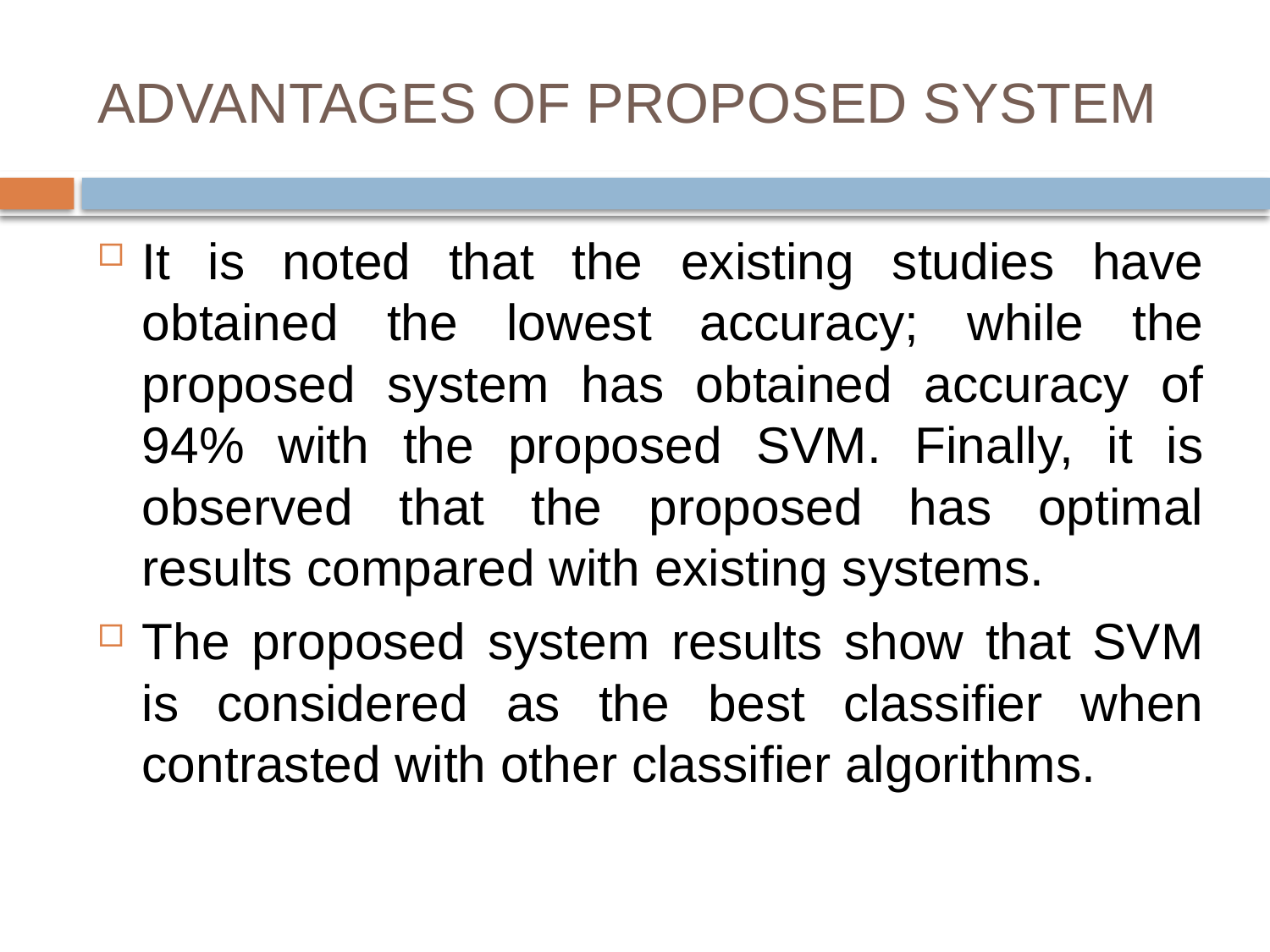

# ADVANTAGES OF PROPOSED SYSTEM
It is noted that the existing studies have obtained the lowest accuracy; while the proposed system has obtained accuracy of 94% with the proposed SVM. Finally, it is observed that the proposed has optimal results compared with existing systems.
The proposed system results show that SVM is considered as the best classifier when contrasted with other classifier algorithms.